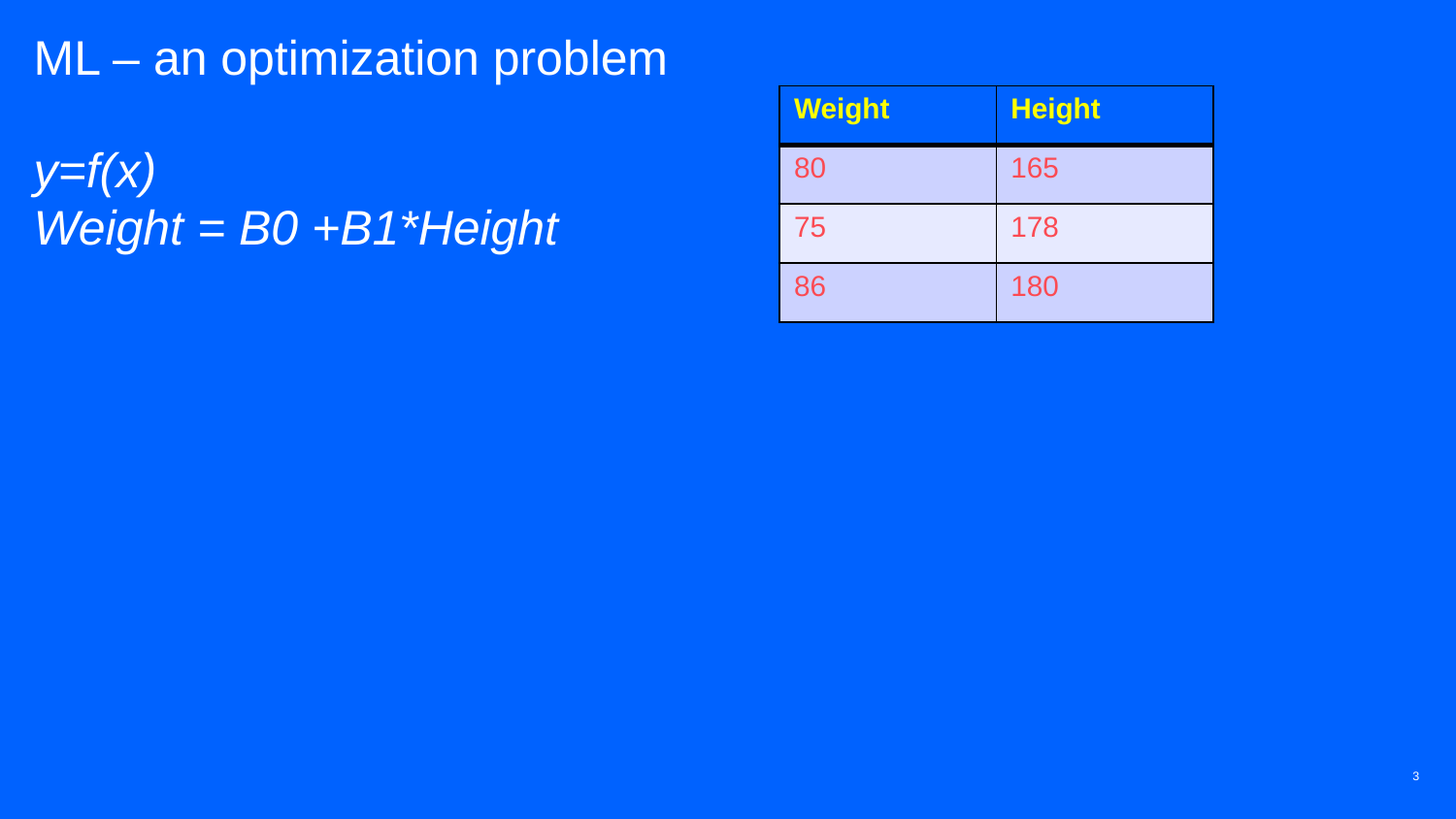

# ML – an optimization problem y=f(x) Weight = B0 +B1*Height
| Weight | Height |
| --- | --- |
| 80 | 165 |
| 75 | 178 |
| 86 | 180 |
3